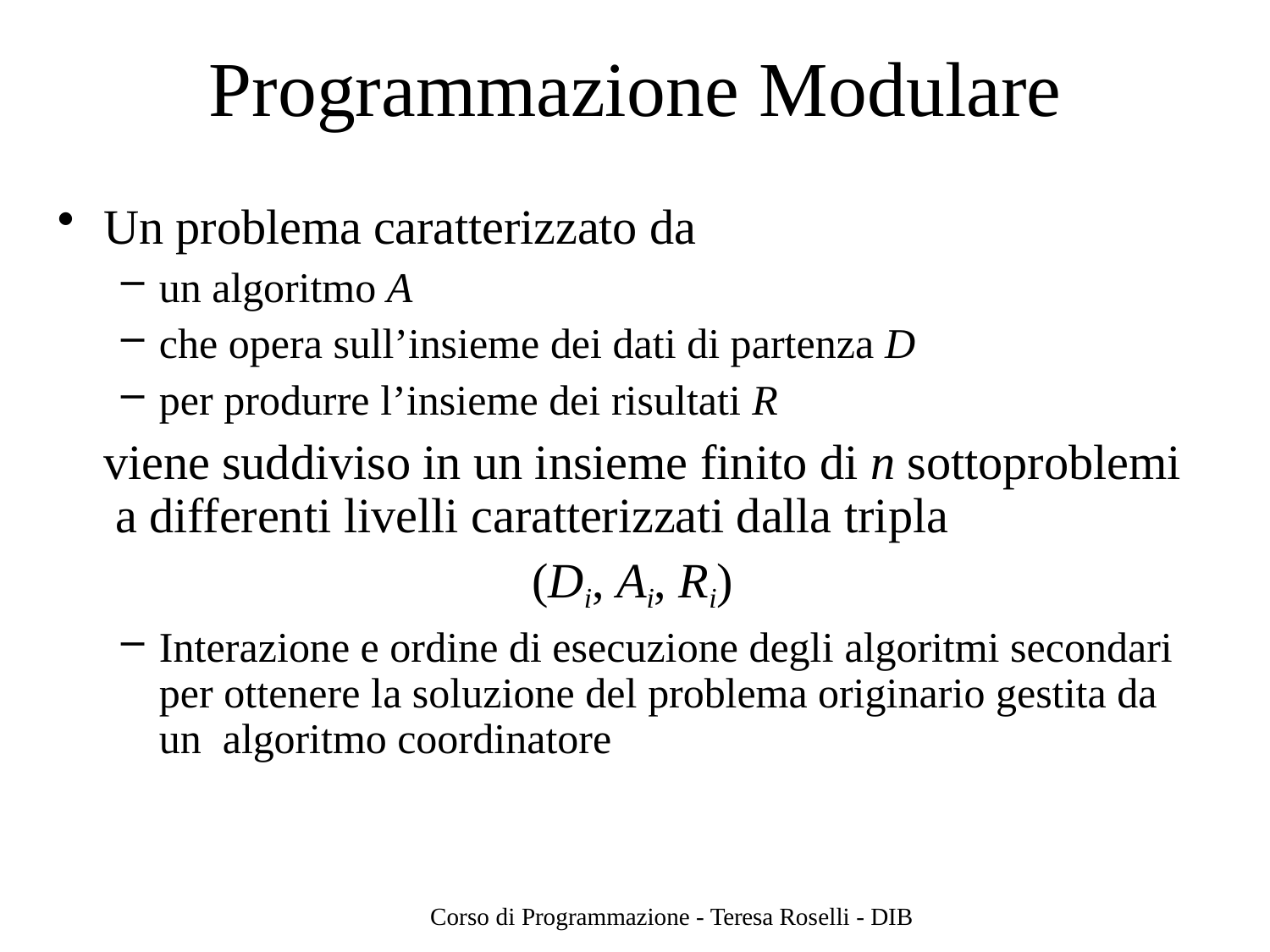

# Programmazione Modulare
Un problema caratterizzato da
un algoritmo A
che opera sull’insieme dei dati di partenza D
per produrre l’insieme dei risultati R
viene suddiviso in un insieme finito di n sottoproblemi  a differenti livelli caratterizzati dalla tripla
(Di, Ai, Ri)
Interazione e ordine di esecuzione degli algoritmi secondari  per ottenere la soluzione del problema originario gestita da un  algoritmo coordinatore
Corso di Programmazione - Teresa Roselli - DIB